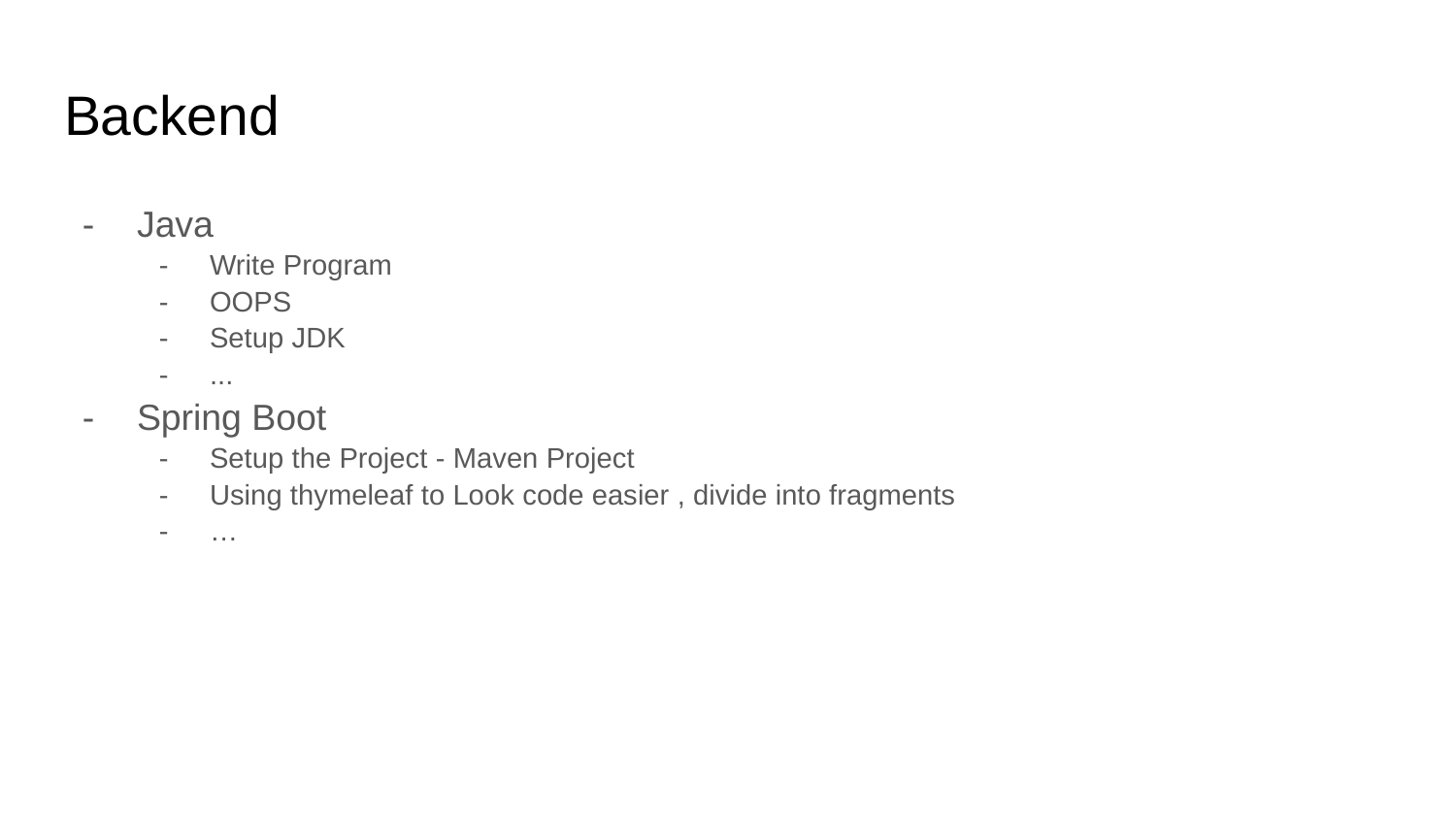

# Backend
Java
Write Program
OOPS
Setup JDK
...
Spring Boot
Setup the Project - Maven Project
Using thymeleaf to Look code easier , divide into fragments
…